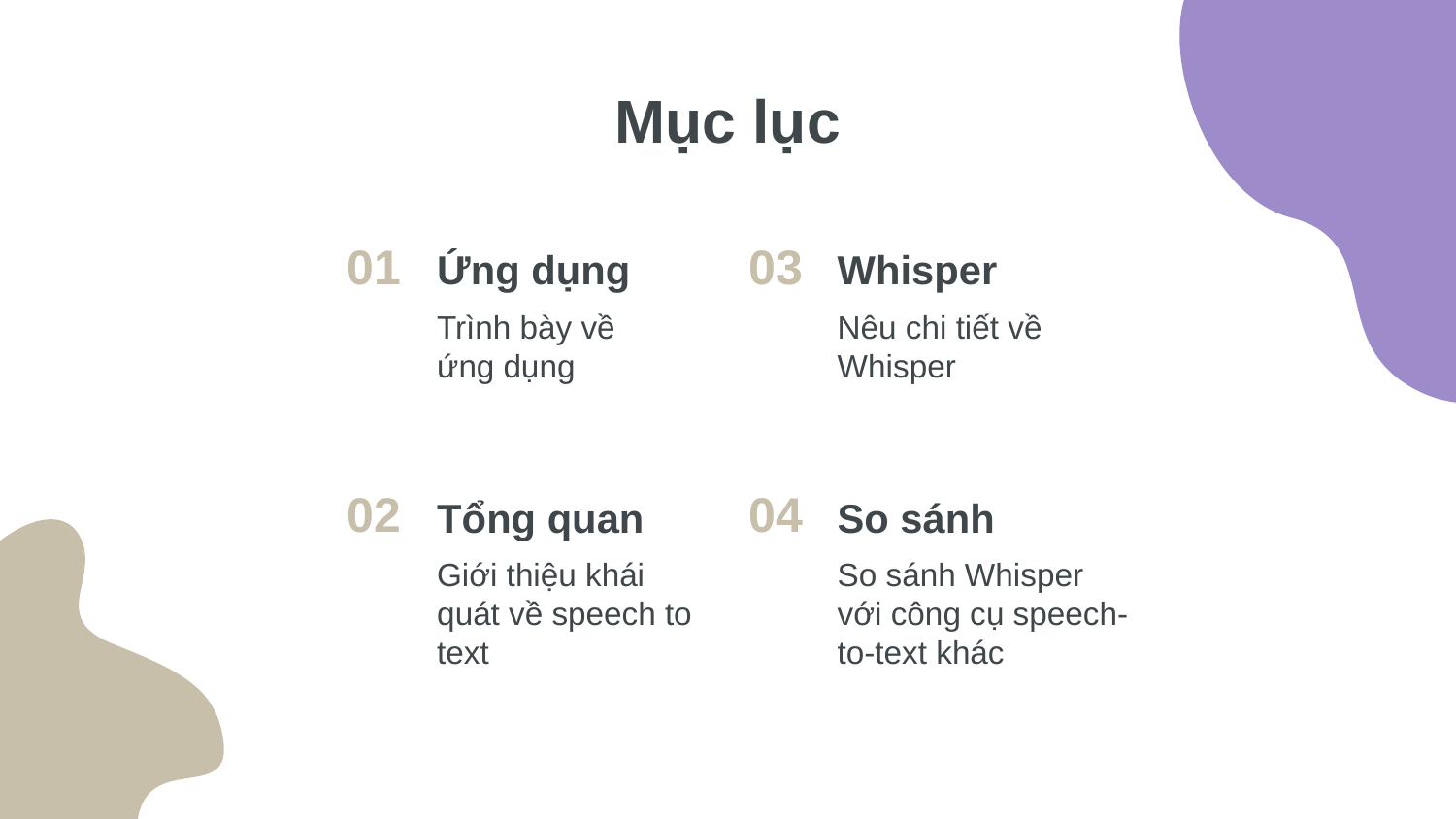

# Mục lục
01
Ứng dụng
03
Whisper
Trình bày về
ứng dụng
Nêu chi tiết về Whisper

02
04
Tổng quan
So sánh
Giới thiệu khái quát về speech to text

So sánh Whisper
với công cụ speech-to-text khác